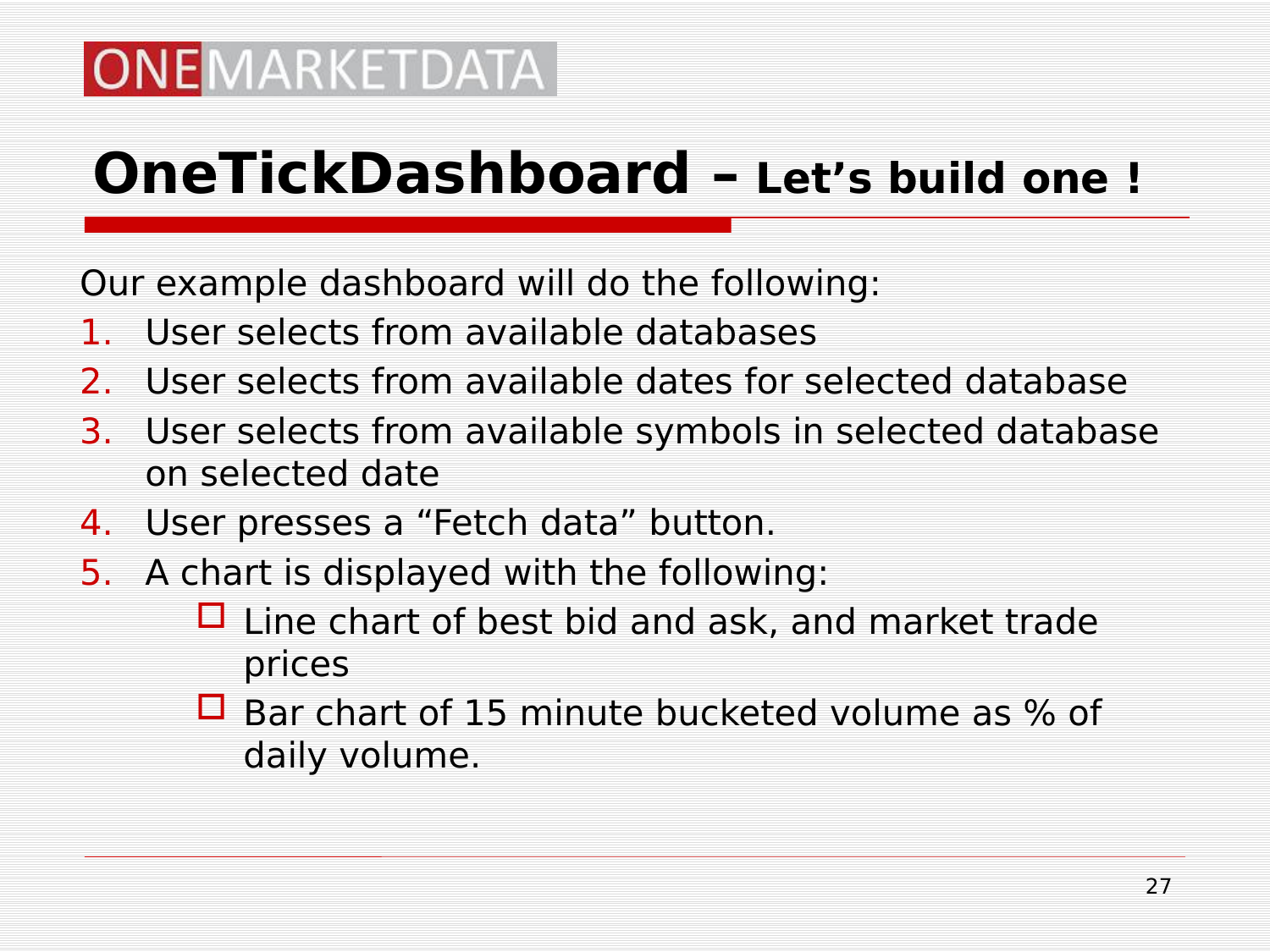

# OneTickDashboard – Let’s build one !
Our example dashboard will do the following:
User selects from available databases
User selects from available dates for selected database
User selects from available symbols in selected database on selected date
User presses a “Fetch data” button.
A chart is displayed with the following:
Line chart of best bid and ask, and market trade prices
Bar chart of 15 minute bucketed volume as % of daily volume.
27